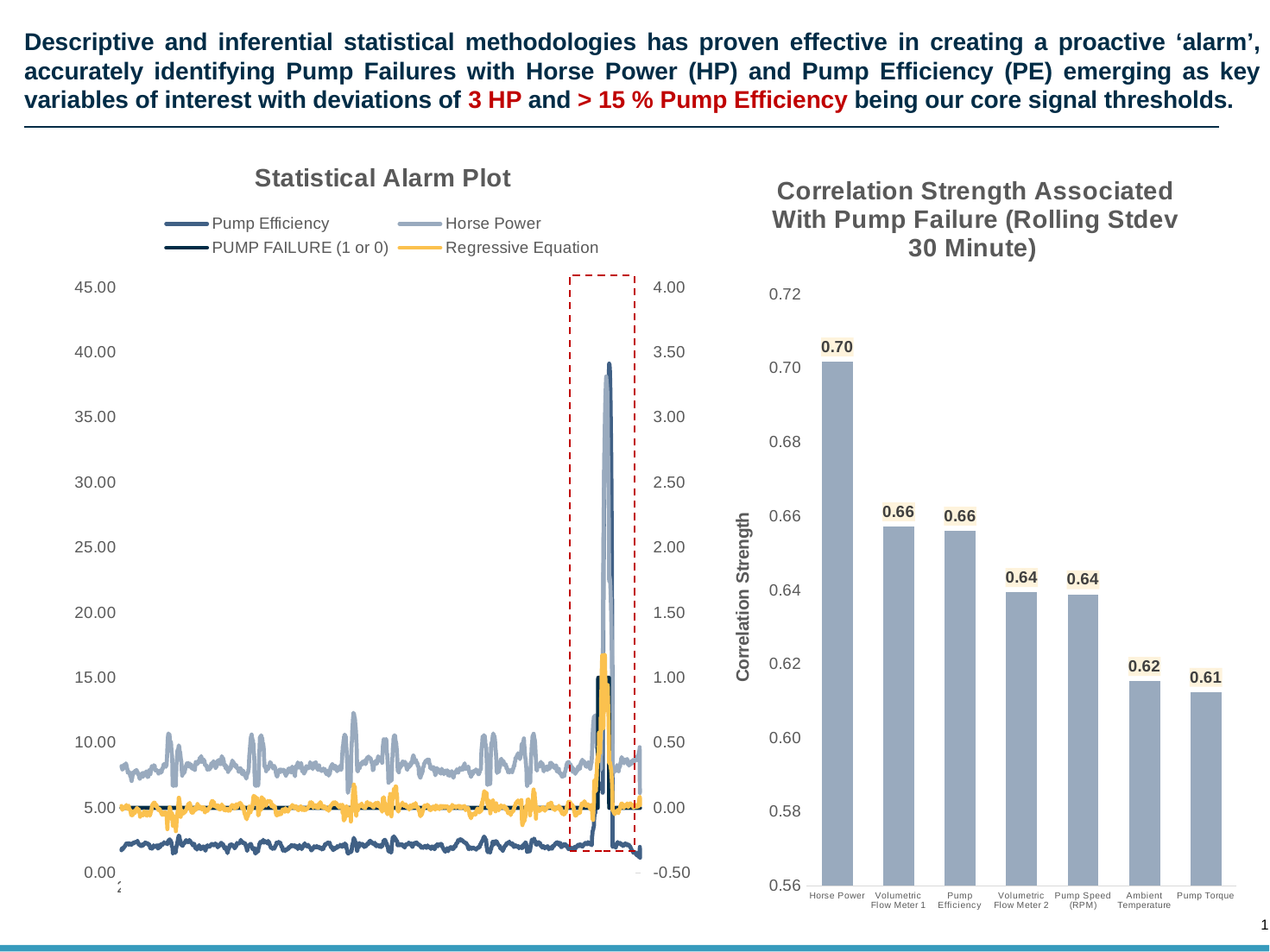

# Descriptive and inferential statistical methodologies has proven effective in creating a proactive ‘alarm’, accurately identifying Pump Failures with Horse Power (HP) and Pump Efficiency (PE) emerging as key variables of interest with deviations of 3 HP and > 15 % Pump Efficiency being our core signal thresholds.

### Chart: Statistical Alarm Plot

| Category | Pump Efficiency | Horse Power | PUMP FAILURE (1 or 0) | Regressive Equation |
|---|---|---|---|---|

### Chart: Correlation Strength Associated With Pump Failure (Rolling Stdev 30 Minute)

| Category |  |
|---|---|
| Horse Power | 0.7018387356941358 |
| Volumetric Flow Meter 1 | 0.6572465175955745 |
| Pump Efficiency | 0.6560791096475619 |
| Volumetric Flow Meter 2 | 0.6394505796669306 |
| Pump Speed (RPM) | 0.6388493478060538 |
| Ambient Temperature | 0.6154147045600328 |
| Pump Torque  | 0.6124733476608846 |